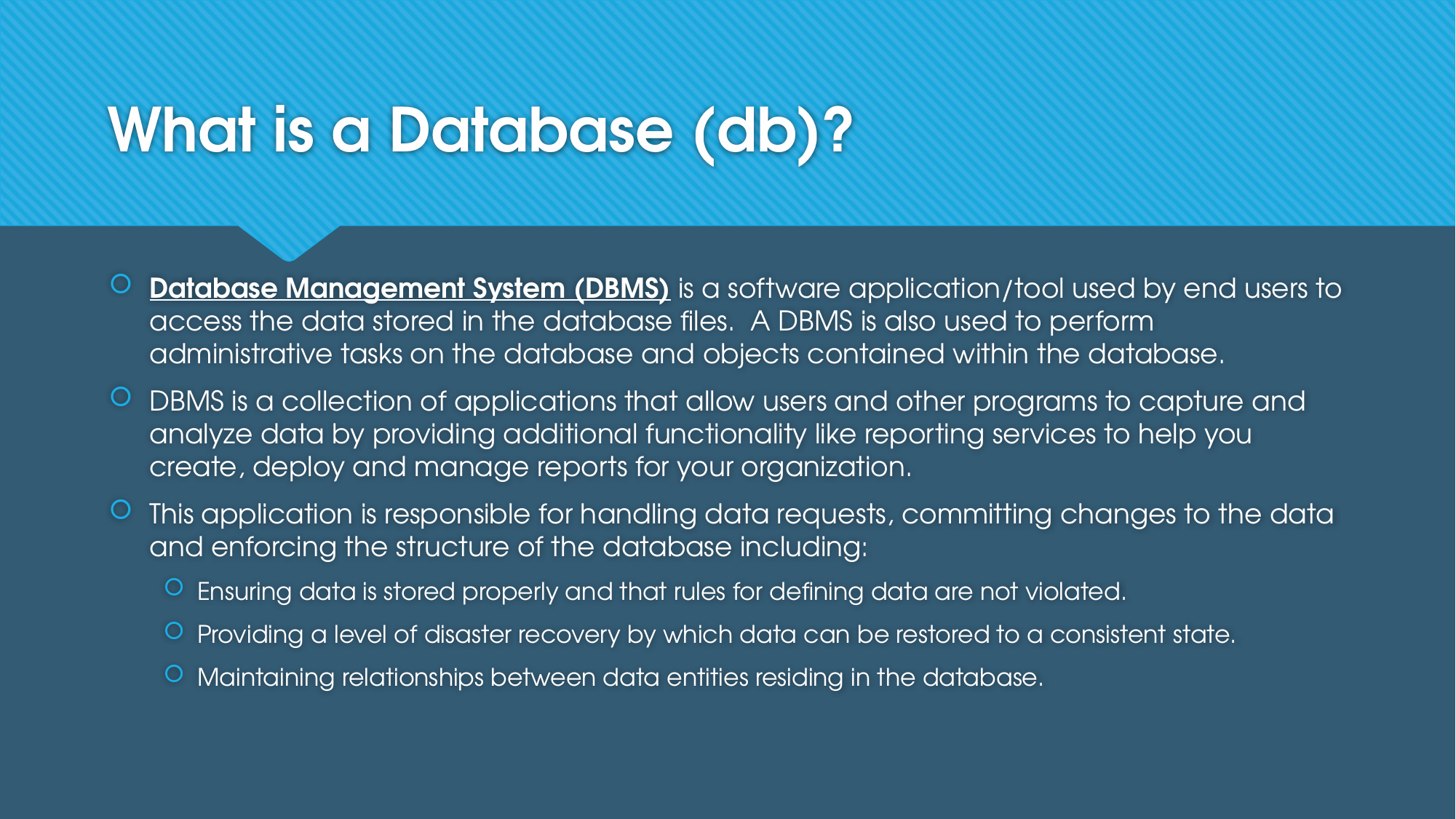

# What is a Database (db)?
Database Management System (DBMS) is a software application/tool used by end users to access the data stored in the database files.  A DBMS is also used to perform administrative tasks on the database and objects contained within the database.
DBMS is a collection of applications that allow users and other programs to capture and analyze data by providing additional functionality like reporting services to help you create, deploy and manage reports for your organization.
This application is responsible for handling data requests, committing changes to the data and enforcing the structure of the database including:
Ensuring data is stored properly and that rules for defining data are not violated.
Providing a level of disaster recovery by which data can be restored to a consistent state.
Maintaining relationships between data entities residing in the database.